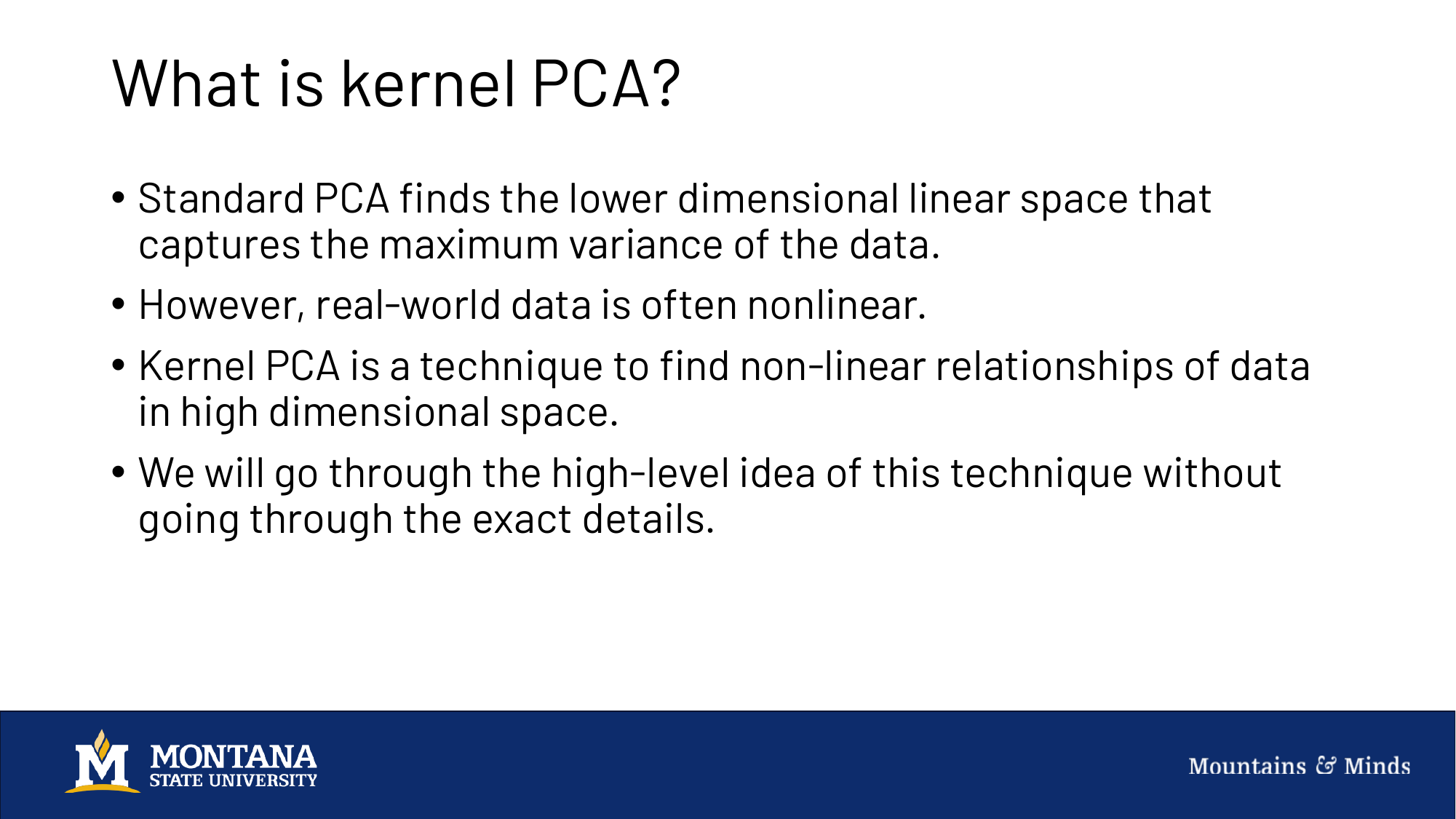

# What is kernel PCA?
Standard PCA finds the lower dimensional linear space that captures the maximum variance of the data.
However, real-world data is often nonlinear.
Kernel PCA is a technique to find non-linear relationships of data in high dimensional space.
We will go through the high-level idea of this technique without going through the exact details.